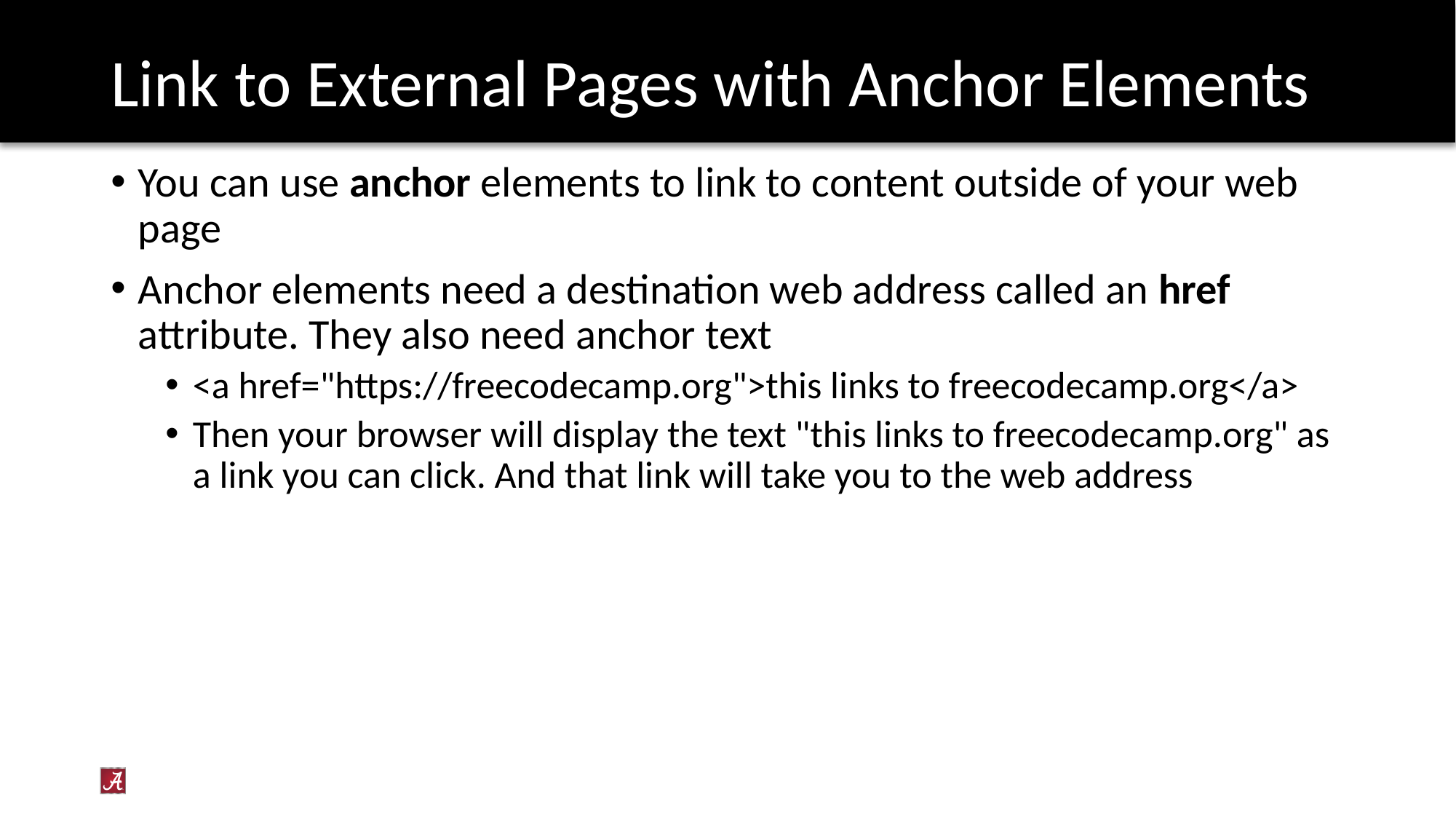

# Link to External Pages with Anchor Elements
You can use anchor elements to link to content outside of your web page
Anchor elements need a destination web address called an href attribute. They also need anchor text
<a href="https://freecodecamp.org">this links to freecodecamp.org</a>
Then your browser will display the text "this links to freecodecamp.org" as a link you can click. And that link will take you to the web address